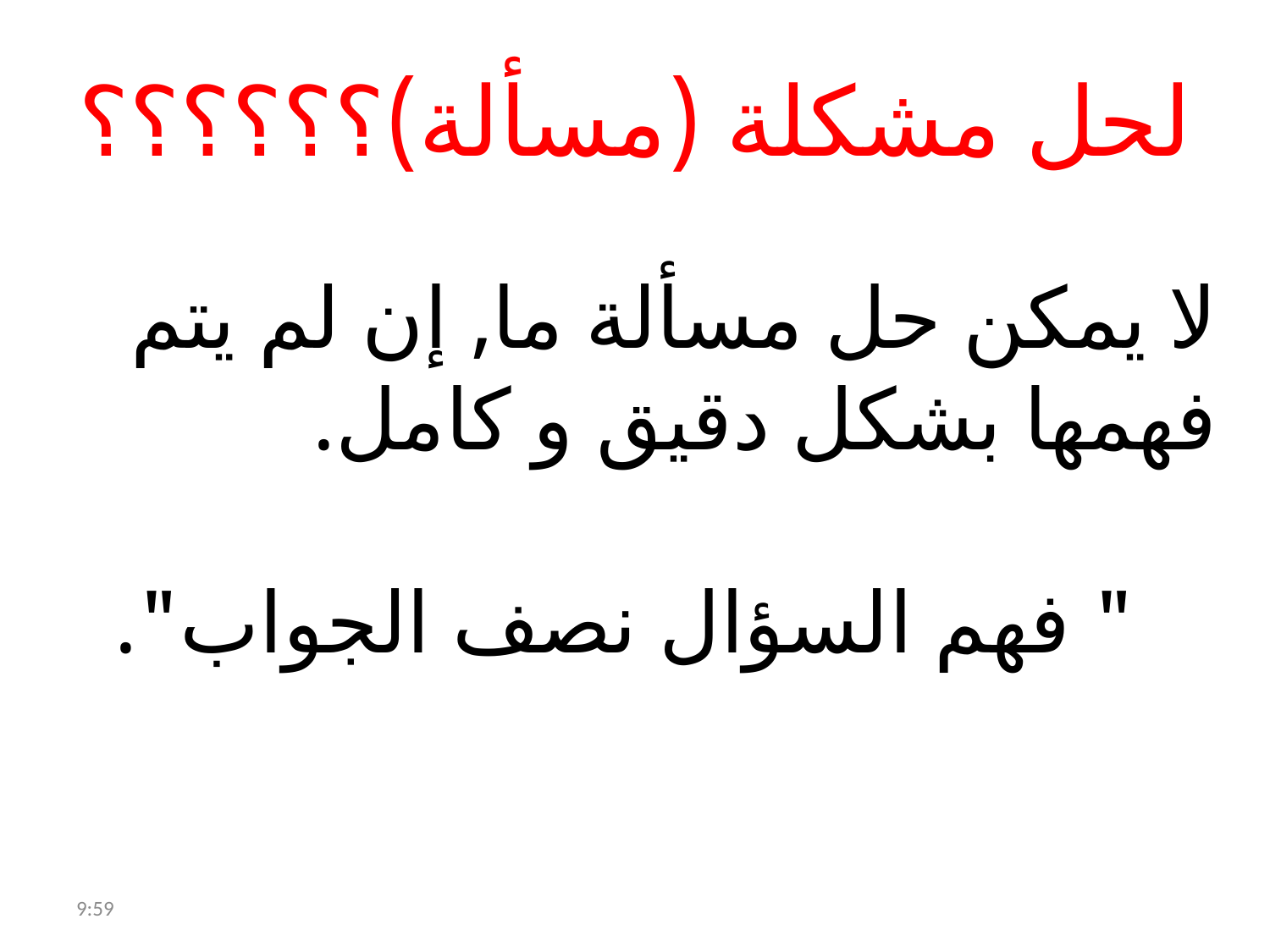

# لحل مشكلة (مسألة)؟؟؟؟؟؟
لا يمكن حل مسألة ما, إن لم يتم فهمها بشكل دقيق و كامل.

" فهم السؤال نصف الجواب".
9:59